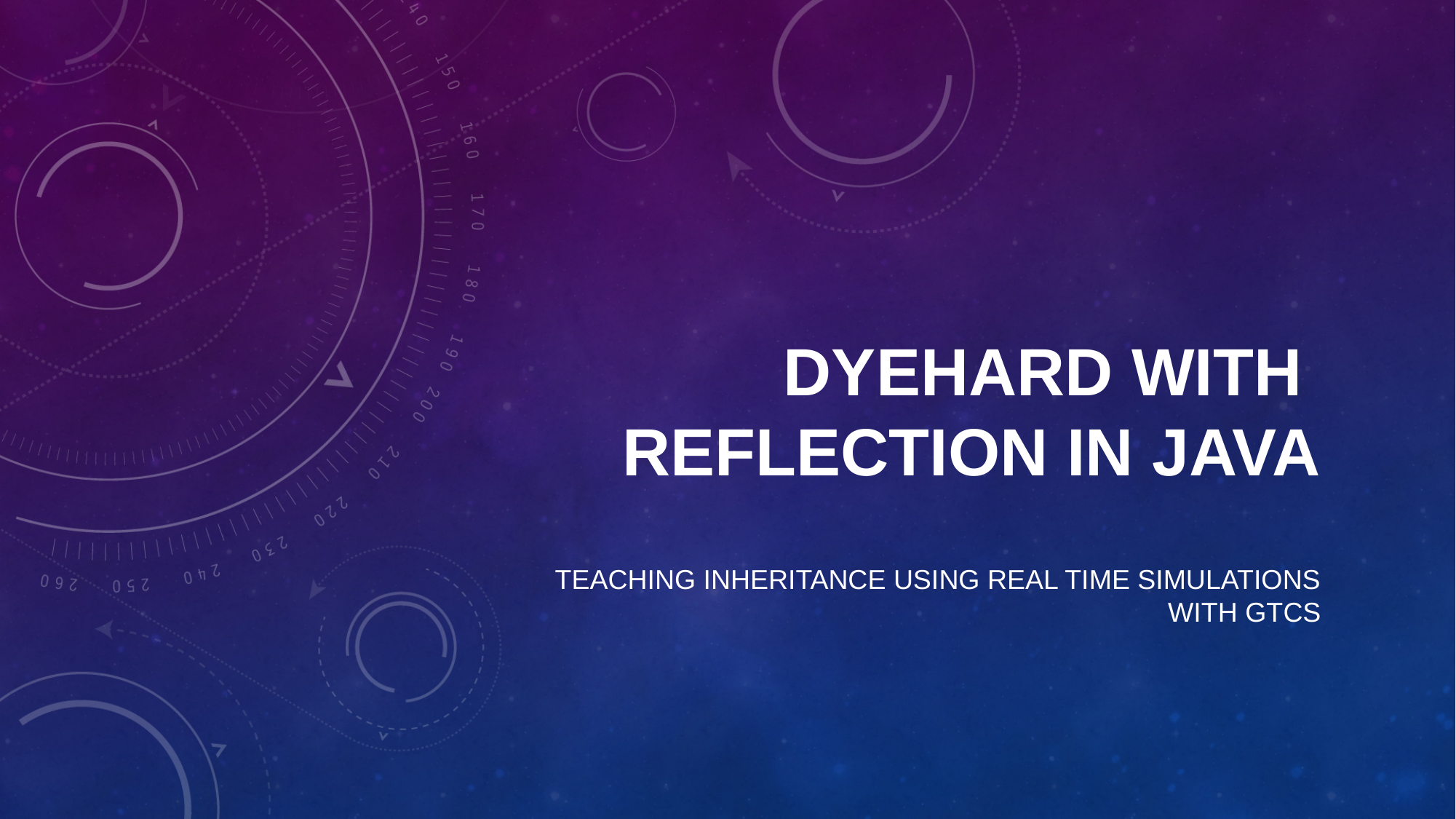

# DYEHARD with REFLECTION in JAVA
Teaching Inheritance using Real Time Simulations with GTCS